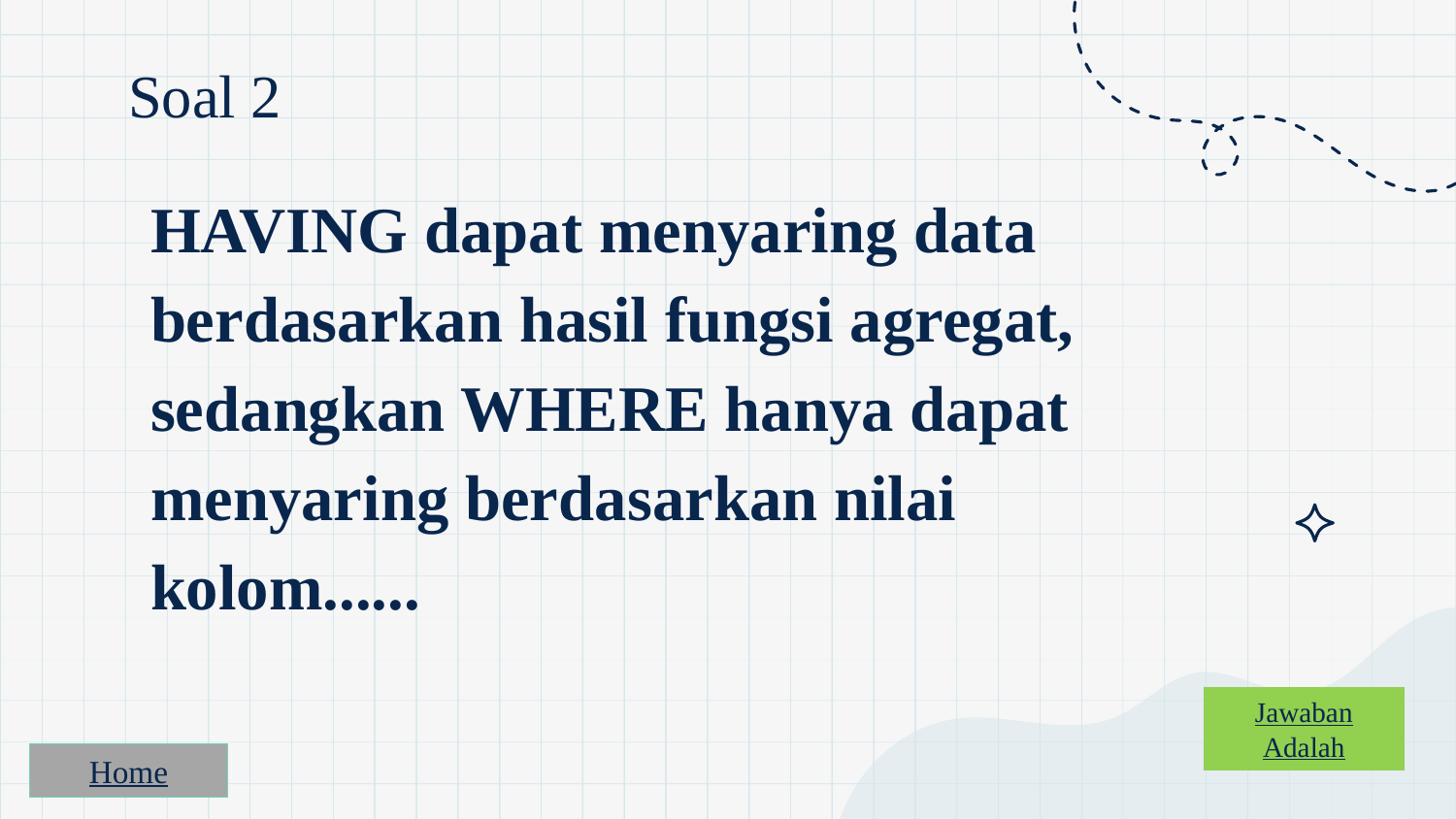

# Soal 2
HAVING dapat menyaring data berdasarkan hasil fungsi agregat, sedangkan WHERE hanya dapat menyaring berdasarkan nilai kolom......

Jawaban
Adalah
Home